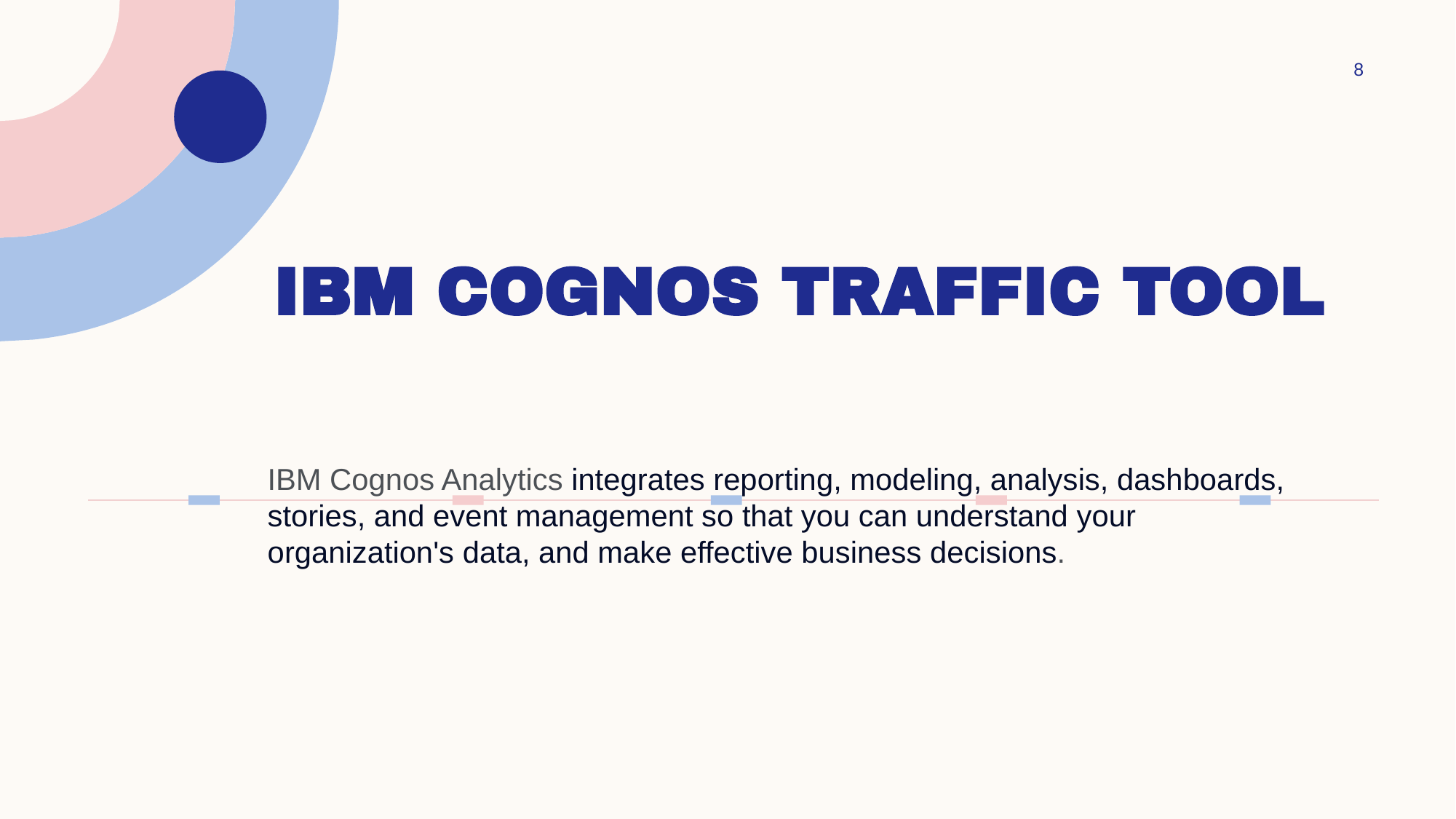

8
# Ibm cognos traffic tool

IBM Cognos Analytics integrates reporting, modeling, analysis, dashboards, stories, and event management so that you can understand your organization's data, and make effective business decisions.